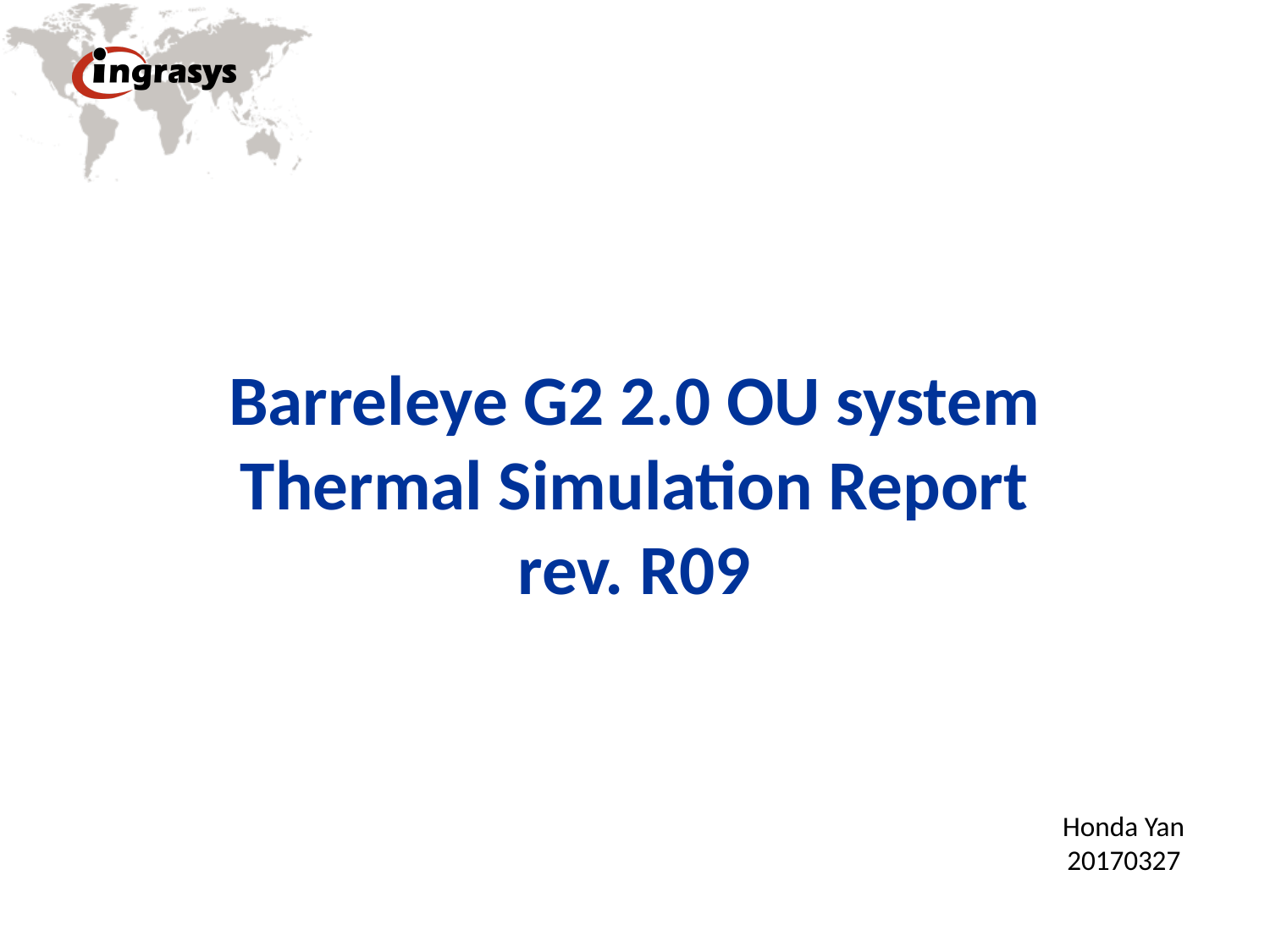

Barreleye G2 2.0 OU system
Thermal Simulation Report
rev. R09
Honda Yan
20170327